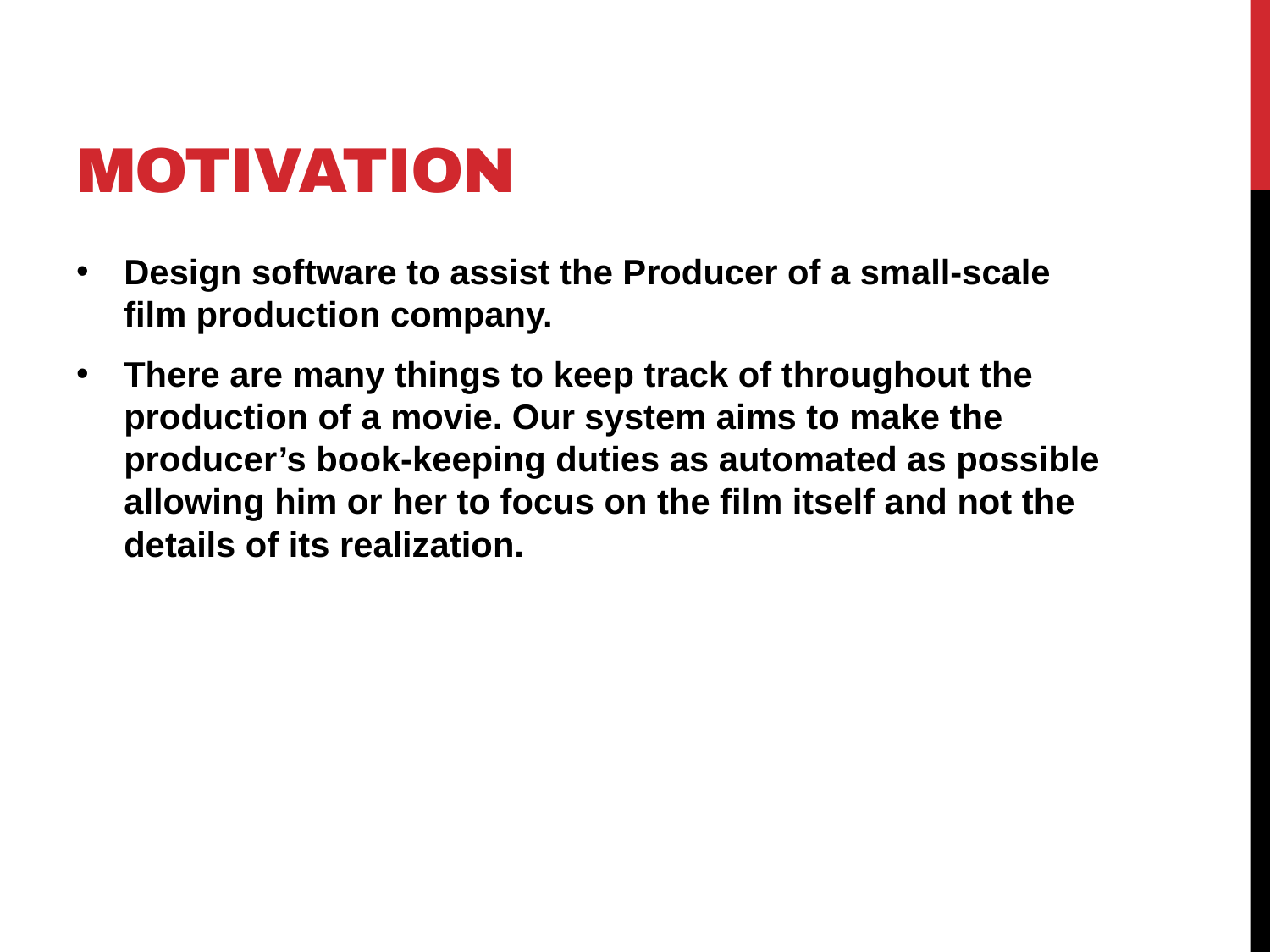

# Motivation
Design software to assist the Producer of a small-scale film production company.
There are many things to keep track of throughout the production of a movie. Our system aims to make the producer’s book-keeping duties as automated as possible allowing him or her to focus on the film itself and not the details of its realization.